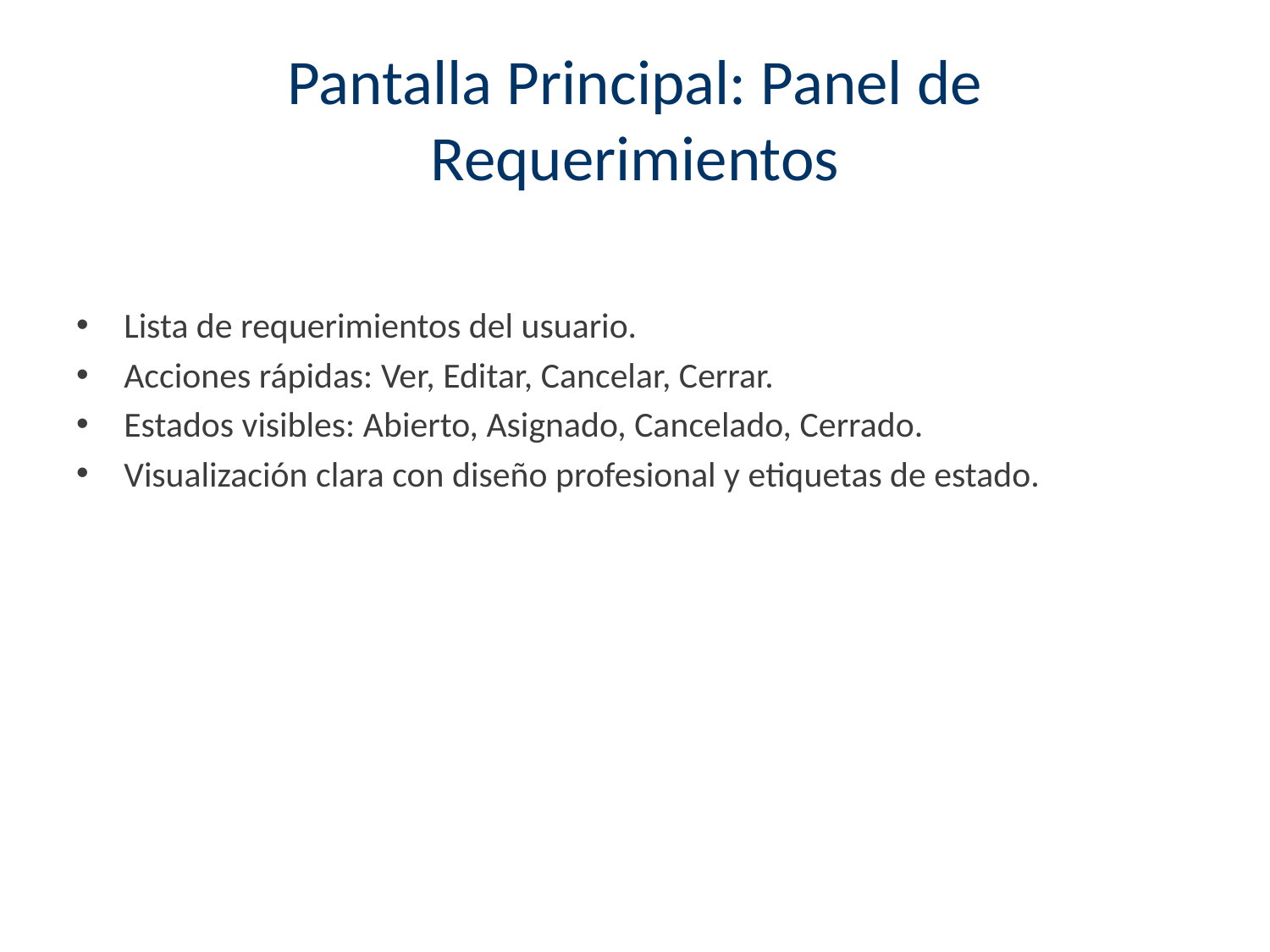

# Pantalla Principal: Panel de Requerimientos

Lista de requerimientos del usuario.
Acciones rápidas: Ver, Editar, Cancelar, Cerrar.
Estados visibles: Abierto, Asignado, Cancelado, Cerrado.
Visualización clara con diseño profesional y etiquetas de estado.